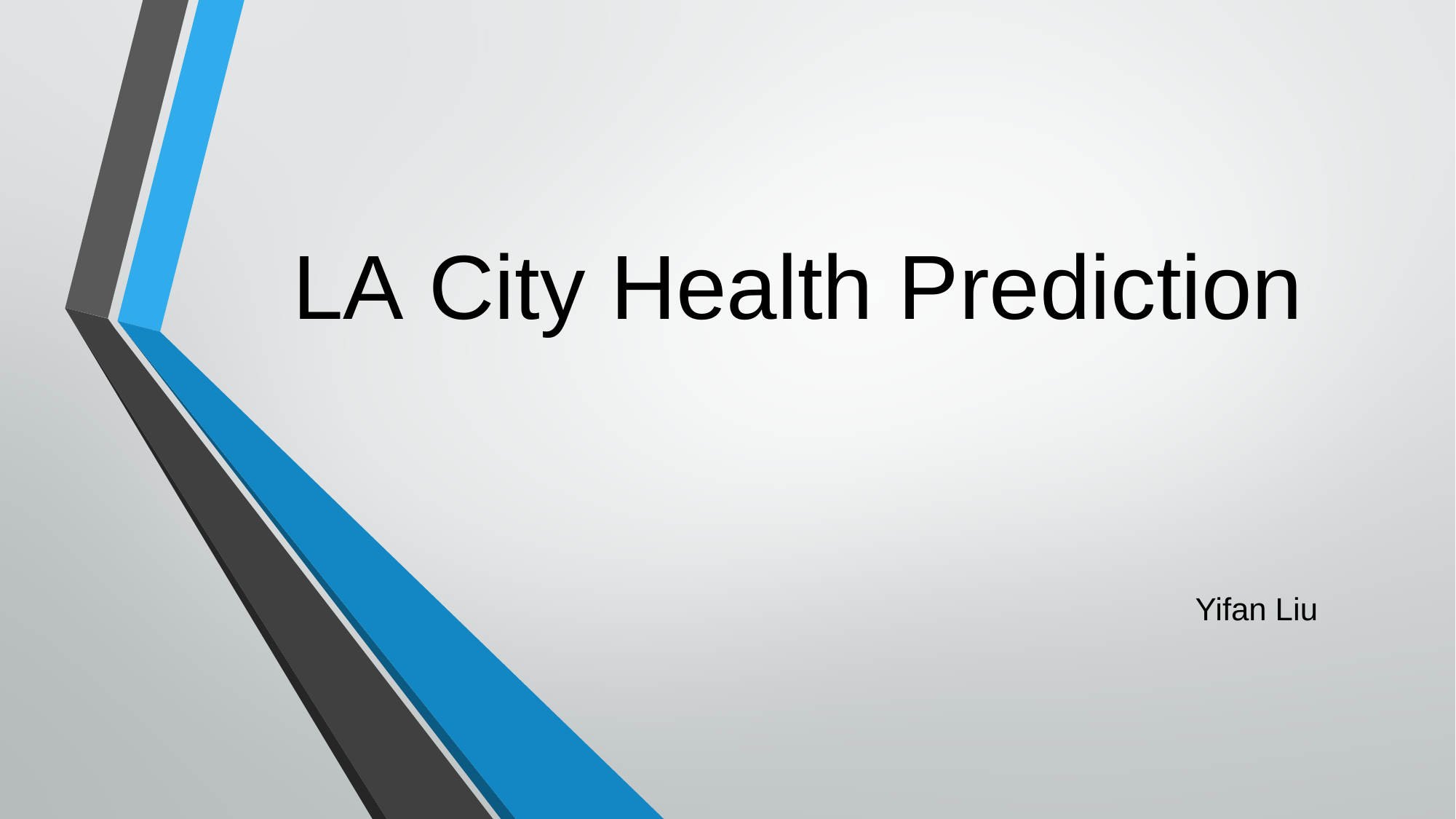

# LA City Health Prediction
Yifan Liu